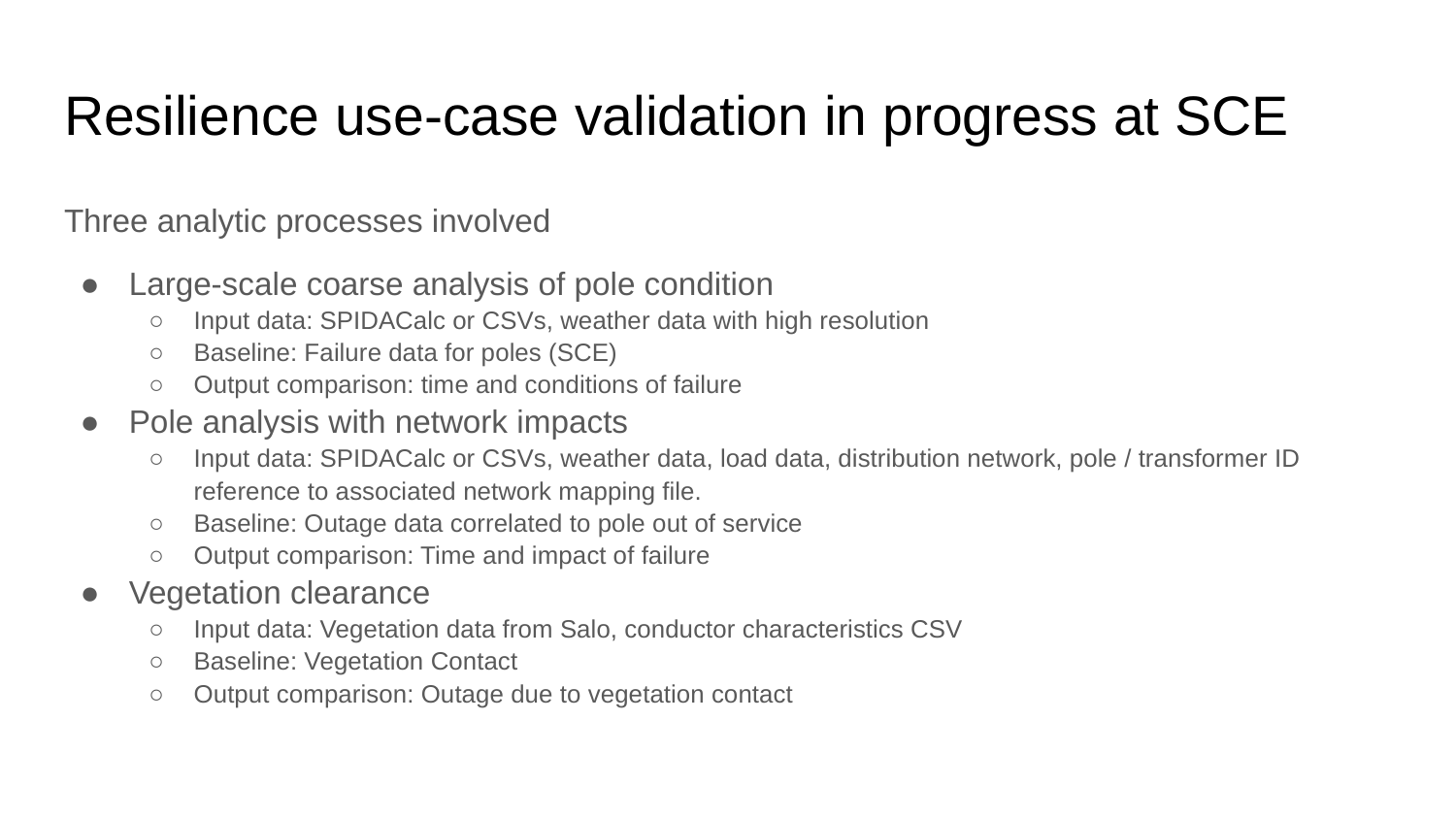

# Resilience use-case validation in progress at SCE
Three analytic processes involved
Large-scale coarse analysis of pole condition
Input data: SPIDACalc or CSVs, weather data with high resolution
Baseline: Failure data for poles (SCE)
Output comparison: time and conditions of failure
Pole analysis with network impacts
Input data: SPIDACalc or CSVs, weather data, load data, distribution network, pole / transformer ID reference to associated network mapping file.
Baseline: Outage data correlated to pole out of service
Output comparison: Time and impact of failure
Vegetation clearance
Input data: Vegetation data from Salo, conductor characteristics CSV
Baseline: Vegetation Contact
Output comparison: Outage due to vegetation contact